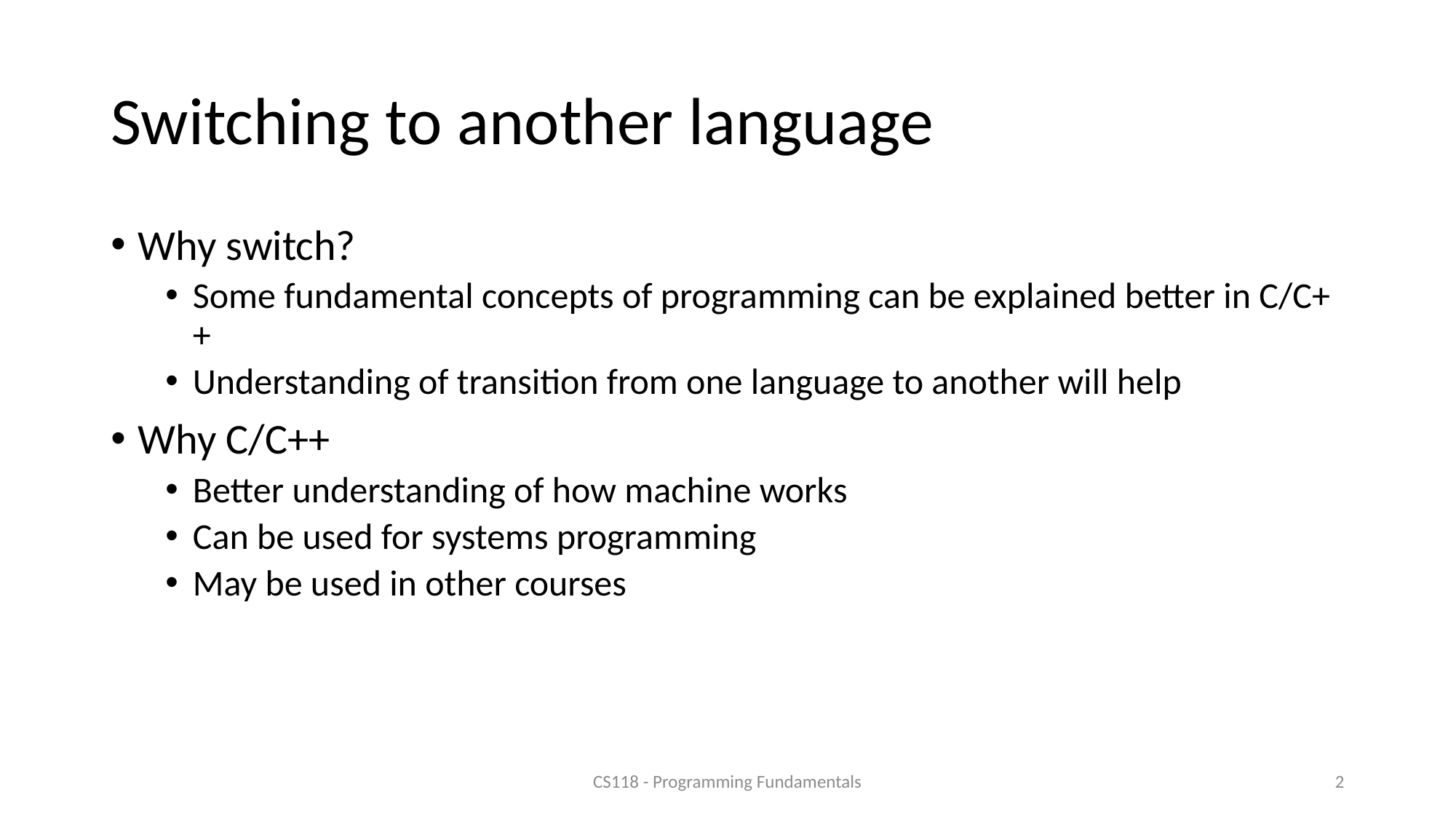

# Switching to another language
Why switch?
Some fundamental concepts of programming can be explained better in C/C++
Understanding of transition from one language to another will help
Why C/C++
Better understanding of how machine works
Can be used for systems programming
May be used in other courses
CS118 - Programming Fundamentals
2